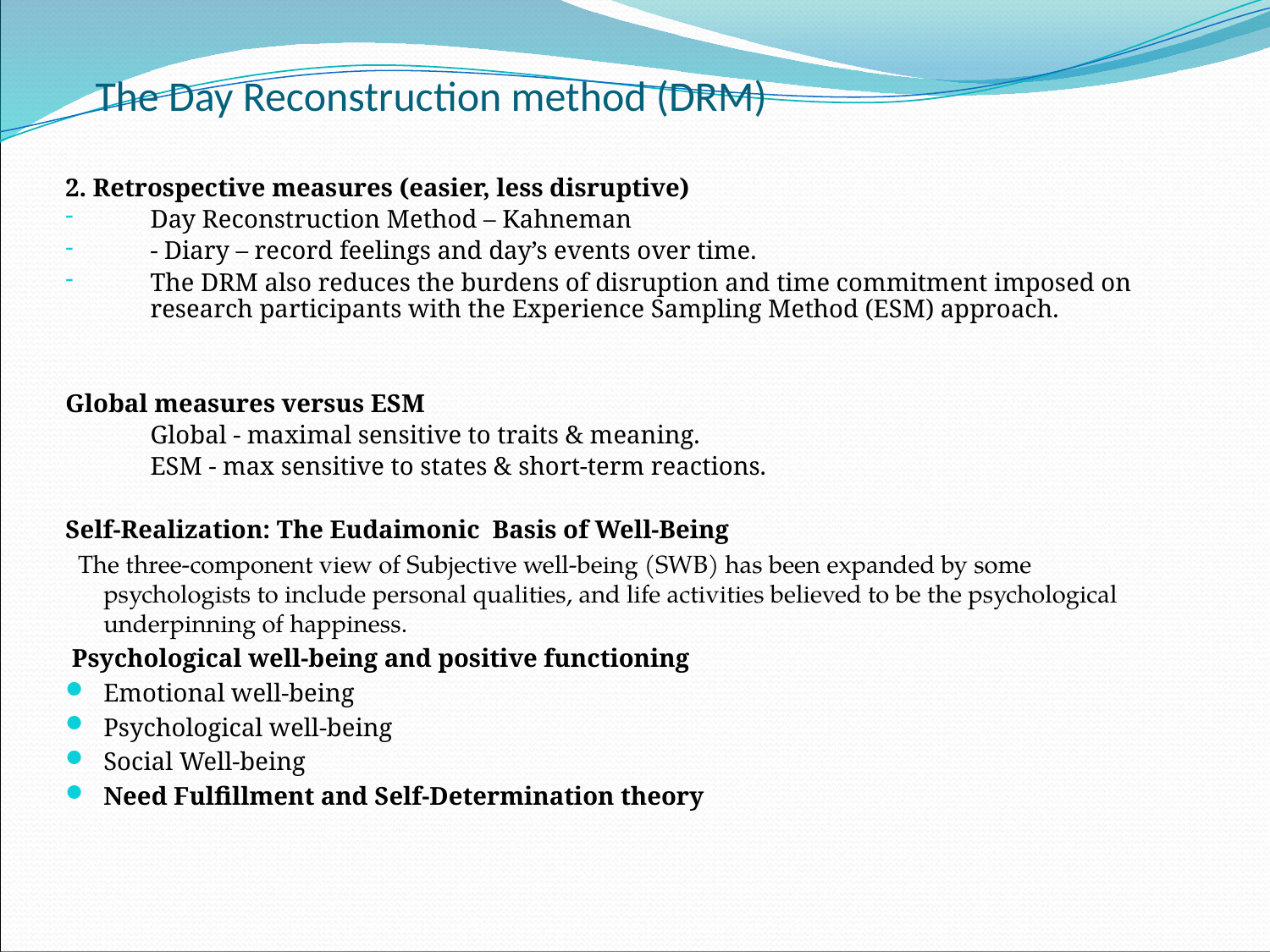

# The Day Reconstruction method (DRM)

2. Retrospective measures (easier, less disruptive)
Day Reconstruction Method – Kahneman
- Diary – record feelings and day’s events over time.
The DRM also reduces the burdens of disruption and time commitment imposed on research participants with the Experience Sampling Method (ESM) approach.

Global measures versus ESM
 	Global - maximal sensitive to traits & meaning.
	ESM - max sensitive to states & short-term reactions.

Self-Realization: The Eudaimonic  Basis of Well-Being
  The three-component view of Subjective well-being (SWB) has been expanded by some psychologists to include personal qualities, and life activities believed to be the psychological underpinning of happiness.
 Psychological well-being and positive functioning
Emotional well-being
Psychological well-being
Social Well-being
Need Fulfillment and Self-Determination theory